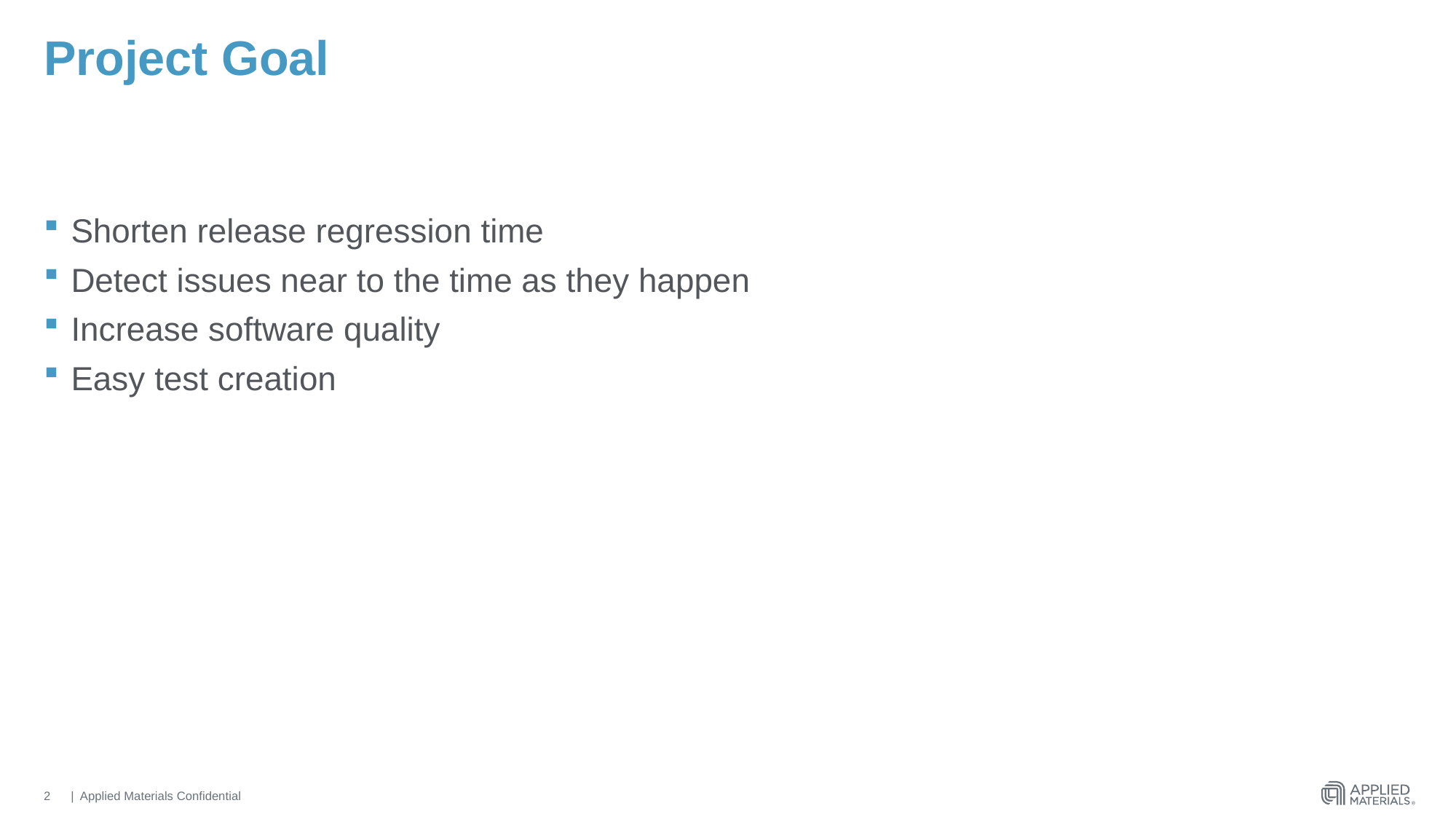

# Project Goal

Shorten release regression time
Detect issues near to the time as they happen
Increase software quality
Easy test creation

2